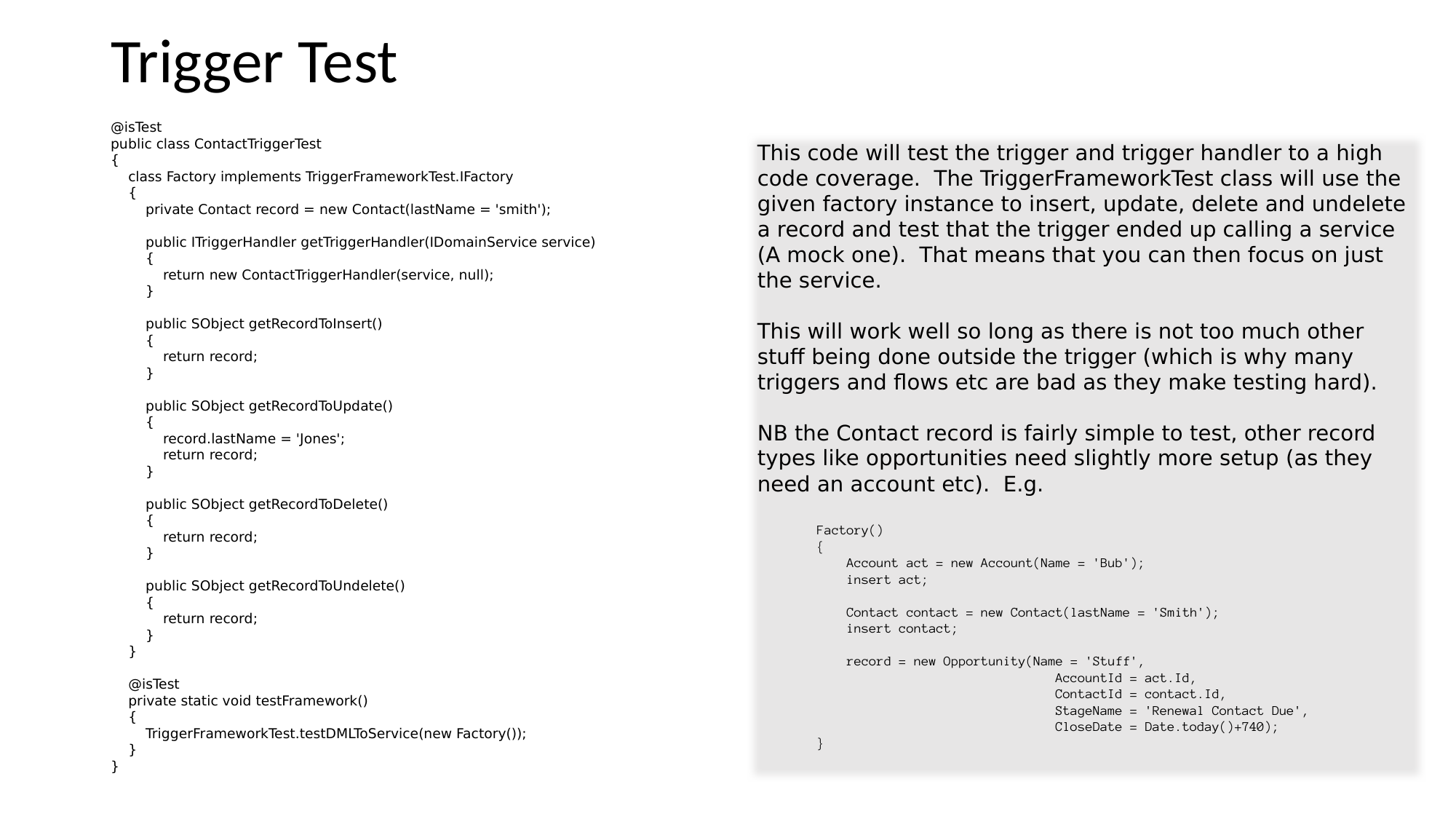

# Trigger Test
@isTest
public class ContactTriggerTest
{
    class Factory implements TriggerFrameworkTest.IFactory
    {
        private Contact record = new Contact(lastName = 'smith');
        public ITriggerHandler getTriggerHandler(IDomainService service)
        {
            return new ContactTriggerHandler(service, null);
        }
        public SObject getRecordToInsert()
        {
            return record;
        }
        public SObject getRecordToUpdate()
        {
            record.lastName = 'Jones';
            return record;
        }
        public SObject getRecordToDelete()
        {
            return record;
        }
        public SObject getRecordToUndelete()
        {
            return record;
        }
    }
    @isTest
    private static void testFramework()
    {
        TriggerFrameworkTest.testDMLToService(new Factory());
    }
}
This code will test the trigger and trigger handler to a high code coverage.  The TriggerFrameworkTest class will use the given factory instance to insert, update, delete and undelete a record and test that the trigger ended up calling a service (A mock one).  That means that you can then focus on just the service.

This will work well so long as there is not too much other stuff being done outside the trigger (which is why many triggers and flows etc are bad as they make testing hard).

NB the Contact record is fairly simple to test, other record types like opportunities need slightly more setup (as they need an account etc).  E.g.

        Factory()
        {
            Account act = new Account(Name = 'Bub');
            insert act;
            Contact contact = new Contact(lastName = 'Smith');
            insert contact;
            record = new Opportunity(Name = 'Stuff',
                                        AccountId = act.Id,
                                        ContactId = contact.Id,
                                        StageName = 'Renewal Contact Due',
                                        CloseDate = Date.today()+740);
        }